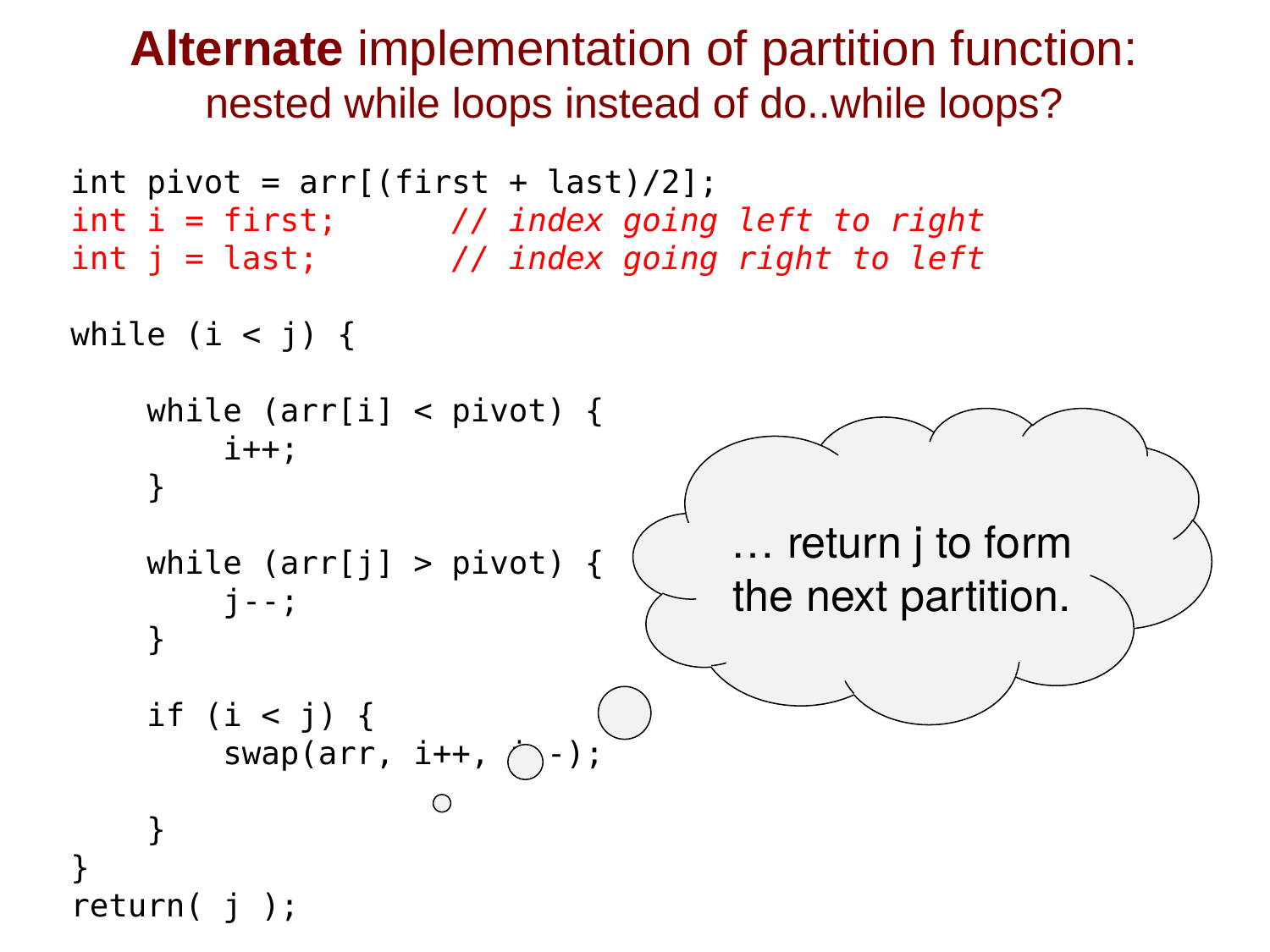

Alternate implementation of partition function:
nested while loops instead of do..while loops?

int pivot = arr[(first + last)/2];
int i = first;      // index going left to right
int j = last;       // index going right to left

while (i < j) {

    while (arr[i] < pivot) {
        i++;
    }

    while (arr[j] > pivot) {
        j--;
    }

    if (i < j) {
        swap(arr, i++, j--);

    }
}
return( j );

… return j to form the next partition.